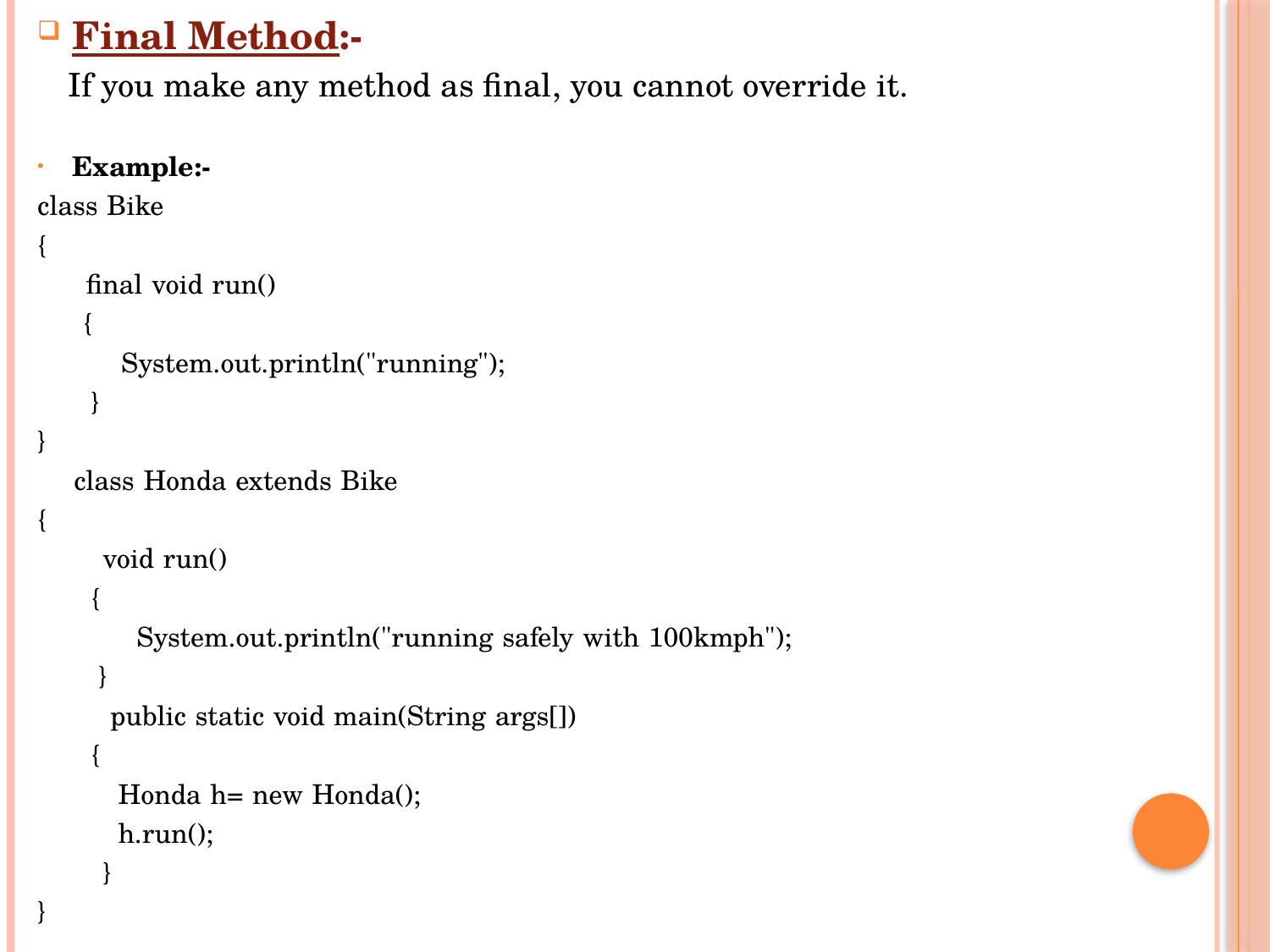

Final Method:-
    If you make any method as final, you cannot override it.

Example:-
class Bike
{
      final void run()
      {
           System.out.println("running");
       }
}
    class Honda extends Bike
{
        void run()
       {
             System.out.println("running safely with 100kmph");
        }
        public static void main(String args[])
       {
          Honda h= new Honda();
          h.run();
        }
}